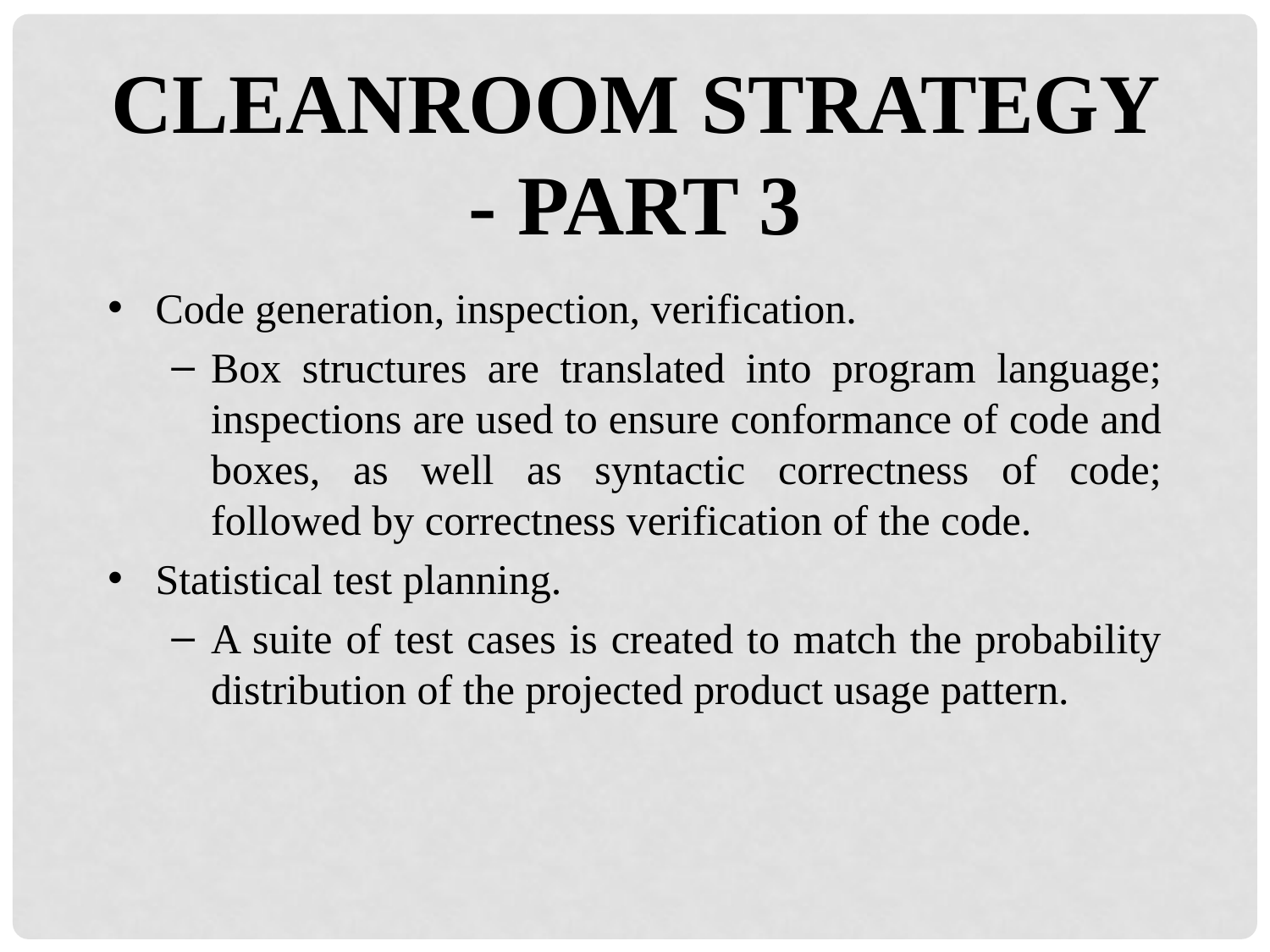

CLEANROOM STRATEGY - PART 3
Code generation, inspection, verification.
Box structures are translated into program language; inspections are used to ensure conformance of code and boxes, as well as syntactic correctness of code; followed by correctness verification of the code.
Statistical test planning.
A suite of test cases is created to match the probability distribution of the projected product usage pattern.